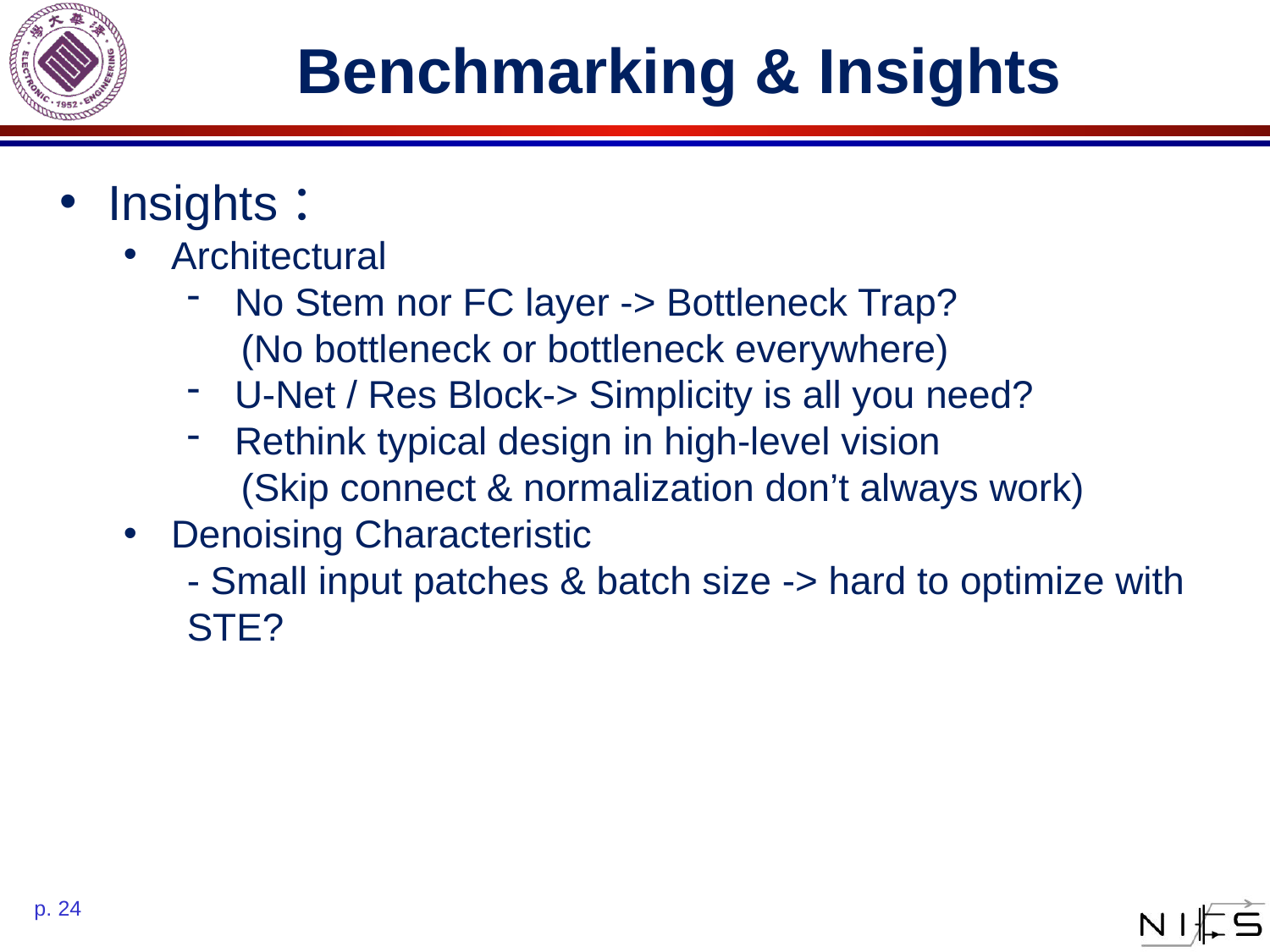

# Benchmarking & Insights
Insights：
Architectural
No Stem nor FC layer -> Bottleneck Trap?
     (No bottleneck or bottleneck everywhere)
U-Net / Res Block-> Simplicity is all you need?
Rethink typical design in high-level vision
     (Skip connect & normalization don’t always work)
Denoising Characteristic
- Small input patches & batch size -> hard to optimize with STE?

p. 24